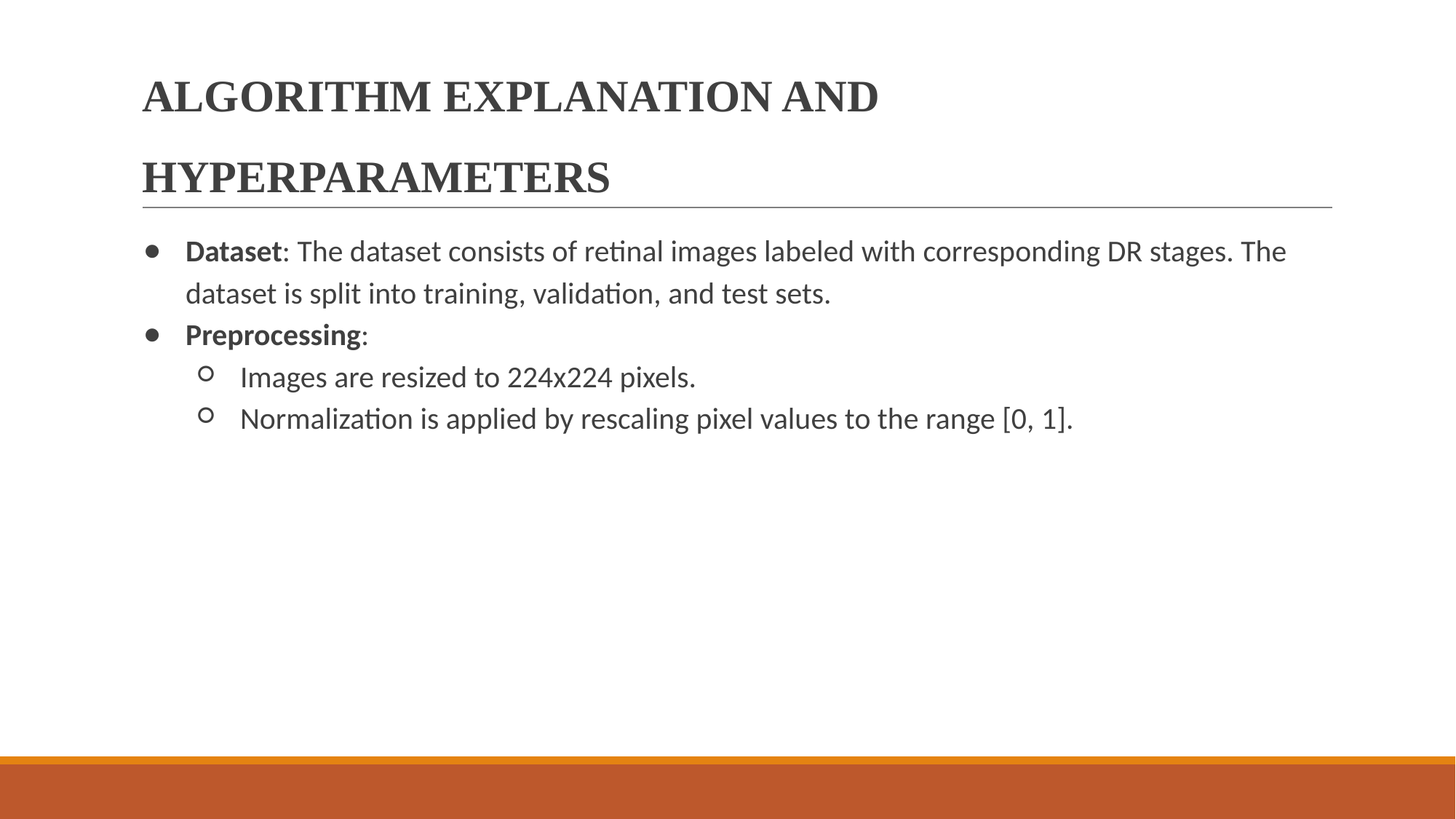

# ALGORITHM EXPLANATION AND HYPERPARAMETERS
Dataset: The dataset consists of retinal images labeled with corresponding DR stages. The dataset is split into training, validation, and test sets.
Preprocessing:
Images are resized to 224x224 pixels.
Normalization is applied by rescaling pixel values to the range [0, 1].